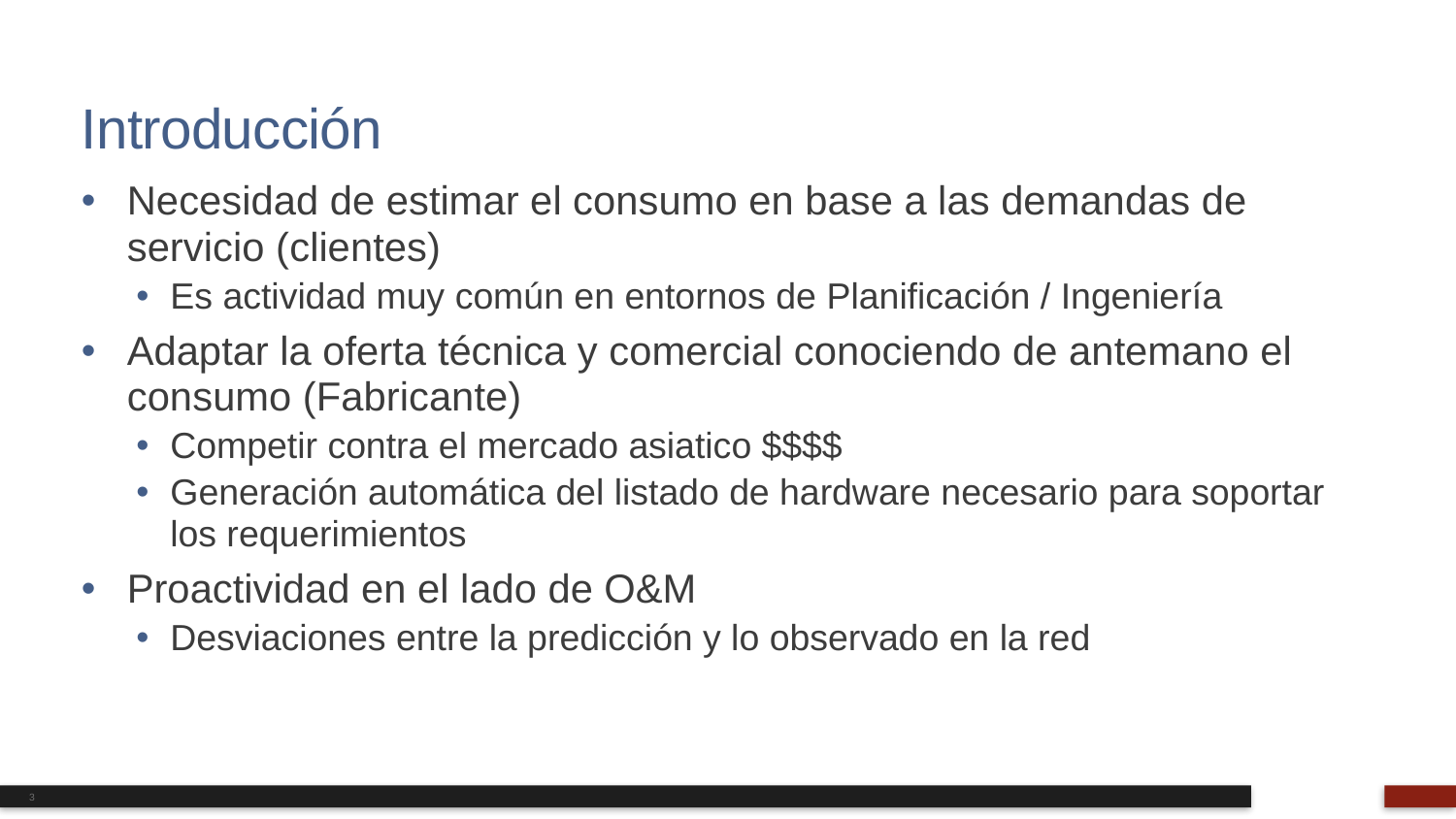

# Introducción
Necesidad de estimar el consumo en base a las demandas de servicio (clientes)
Es actividad muy común en entornos de Planificación / Ingeniería
Adaptar la oferta técnica y comercial conociendo de antemano el consumo (Fabricante)
Competir contra el mercado asiatico $$$$
Generación automática del listado de hardware necesario para soportar los requerimientos
Proactividad en el lado de O&M
Desviaciones entre la predicción y lo observado en la red